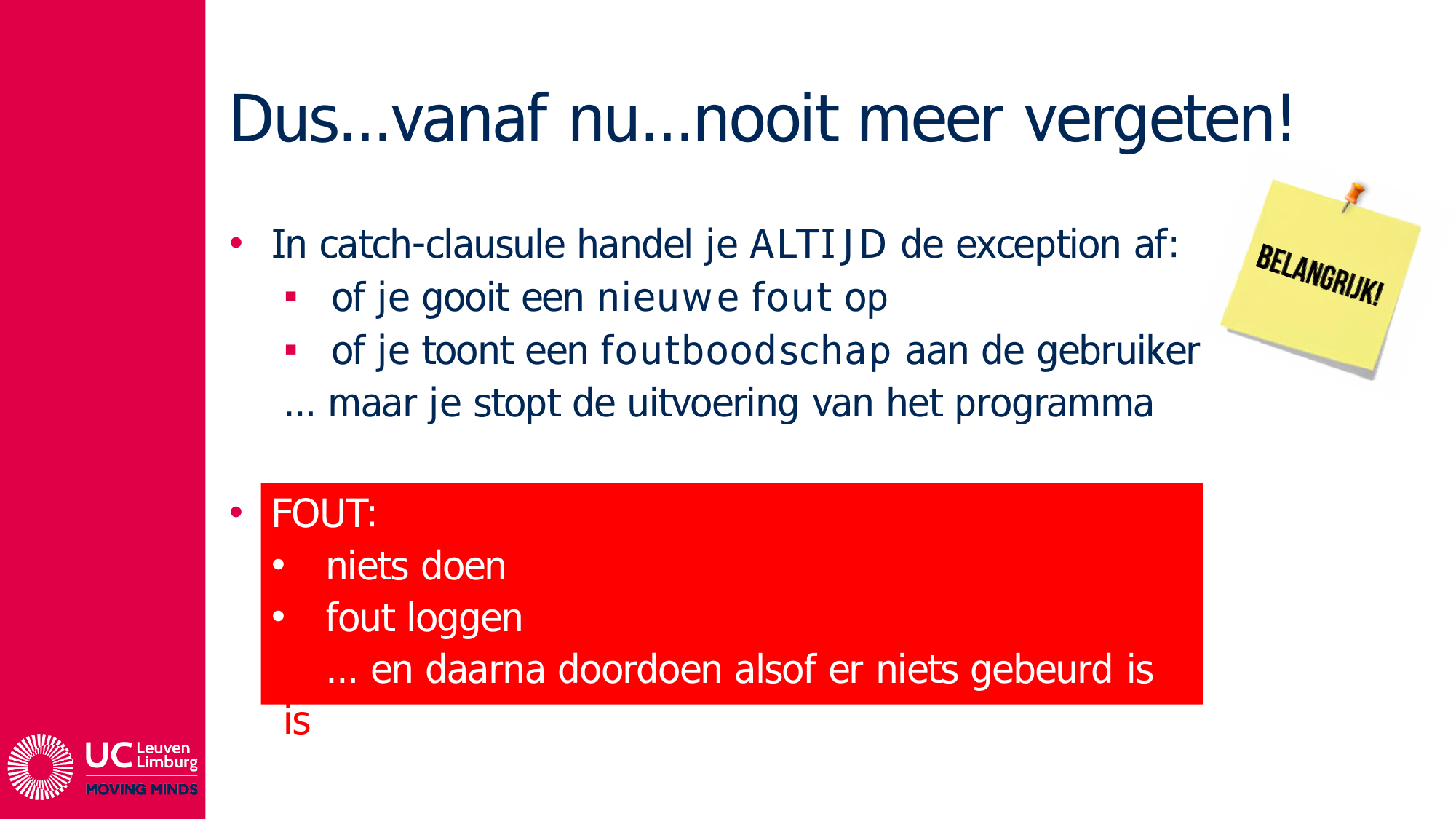

# Dus…vanaf nu…nooit meer vergeten!

In catch-clausule handel je ALTIJD de exception af:
of je gooit een nieuwe fout op
of je toont een foutboodschap aan de gebruiker
… maar je stopt de uitvoering van het programma

FOUT:
niets doen
fout loggen
… en daarna doordoen alsof er niets gebeurd is

FOUT:
▪	niets doen
▪	fout loggen
… en daarna doordoen alsof er niets gebeurd is